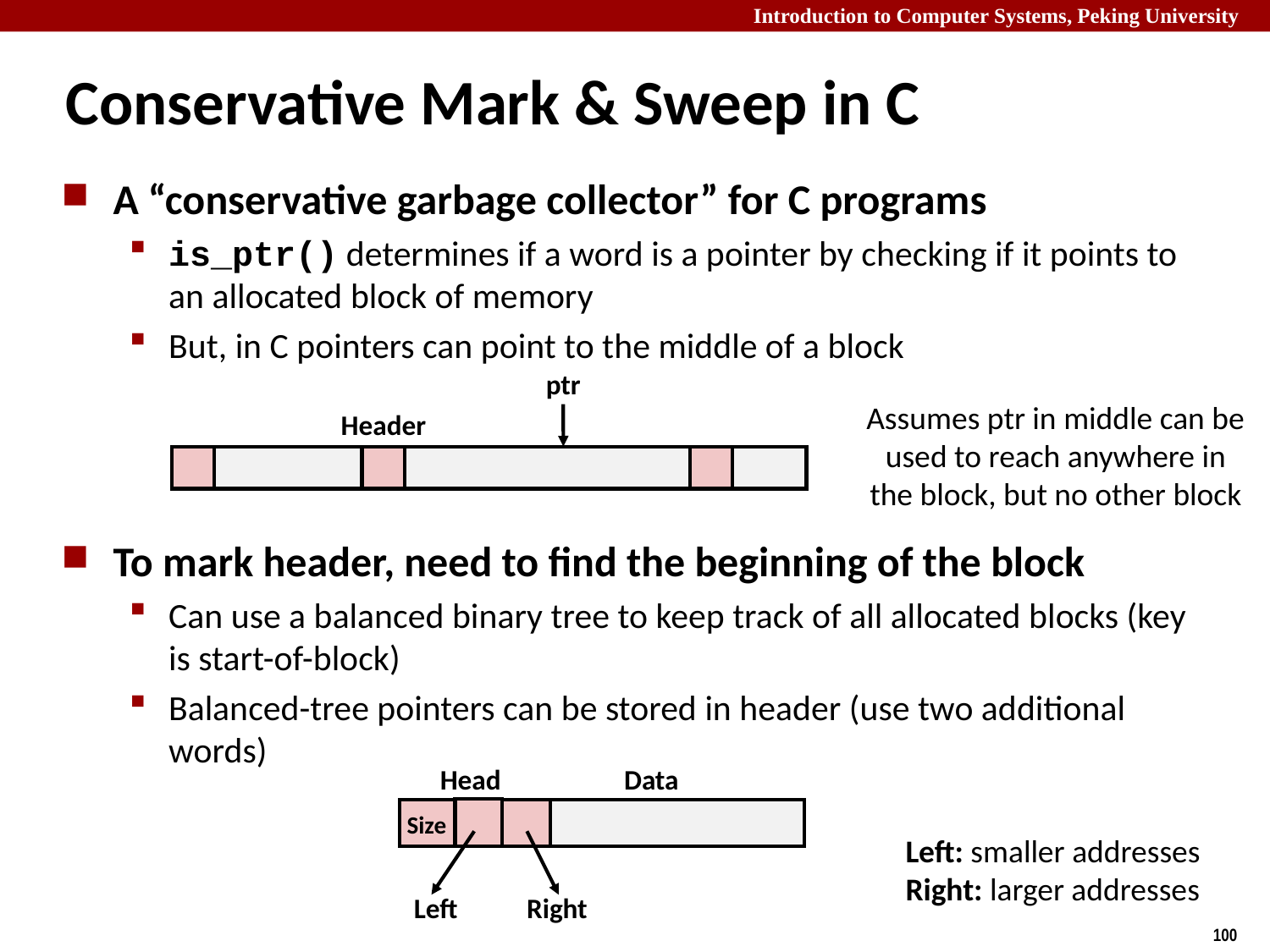

Conservative Mark & Sweep in C
A “conservative garbage collector” for C programs
is_ptr() determines if a word is a pointer by checking if it points to an allocated block of memory
But, in C pointers can point to the middle of a block

To mark header, need to find the beginning of the block
Can use a balanced binary tree to keep track of all allocated blocks (key is start-of-block)
Balanced-tree pointers can be stored in header (use two additional words)
ptr
Assumes ptr in middle can be
used to reach anywhere in
the block, but no other block
Header

Head
Data

Size
Left: smaller addresses
Right: larger addresses

Left
Right